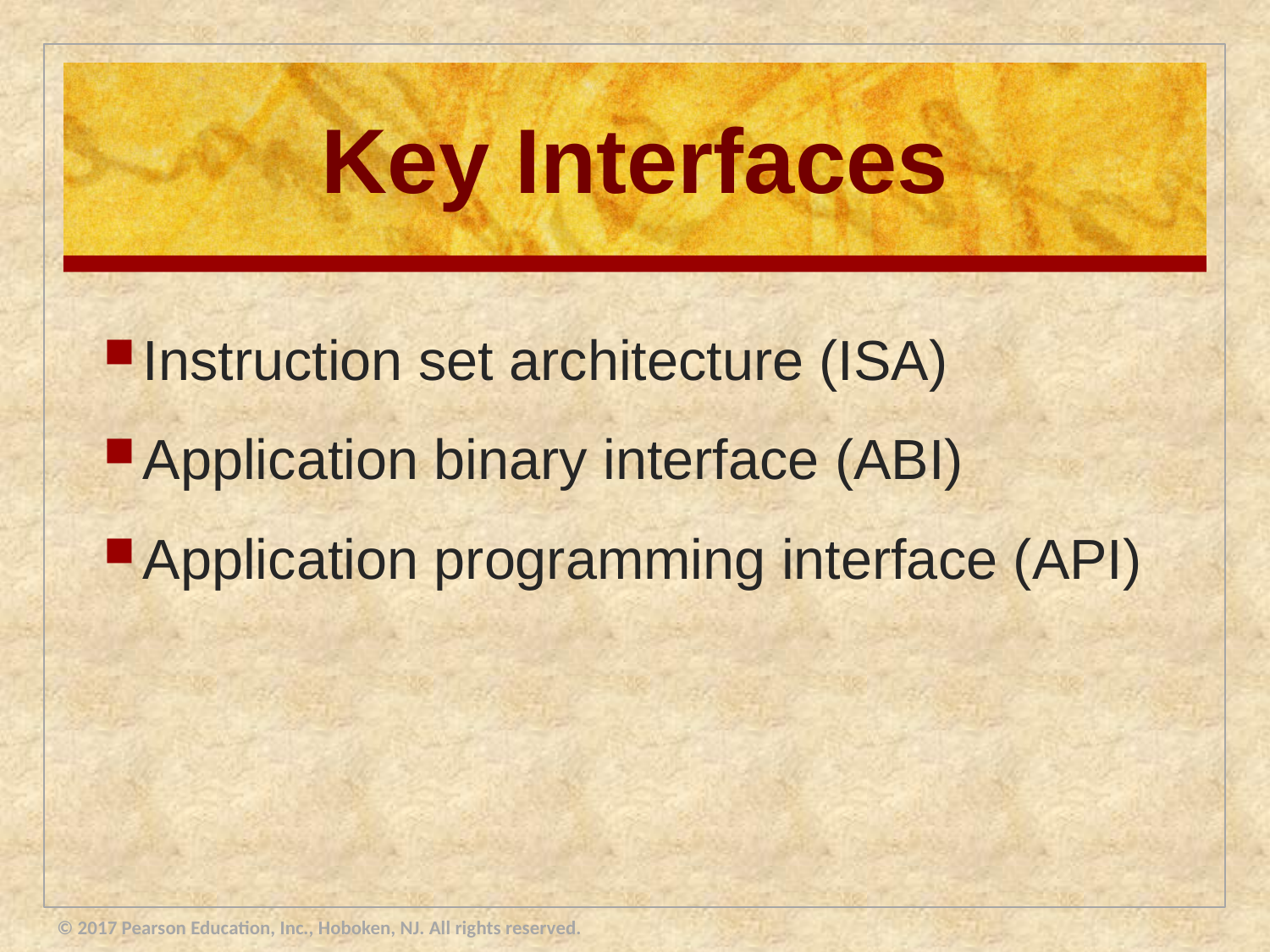

# Key Interfaces
Instruction set architecture (ISA)
Application binary interface (ABI)
Application programming interface (API)
© 2017 Pearson Education, Inc., Hoboken, NJ. All rights reserved.